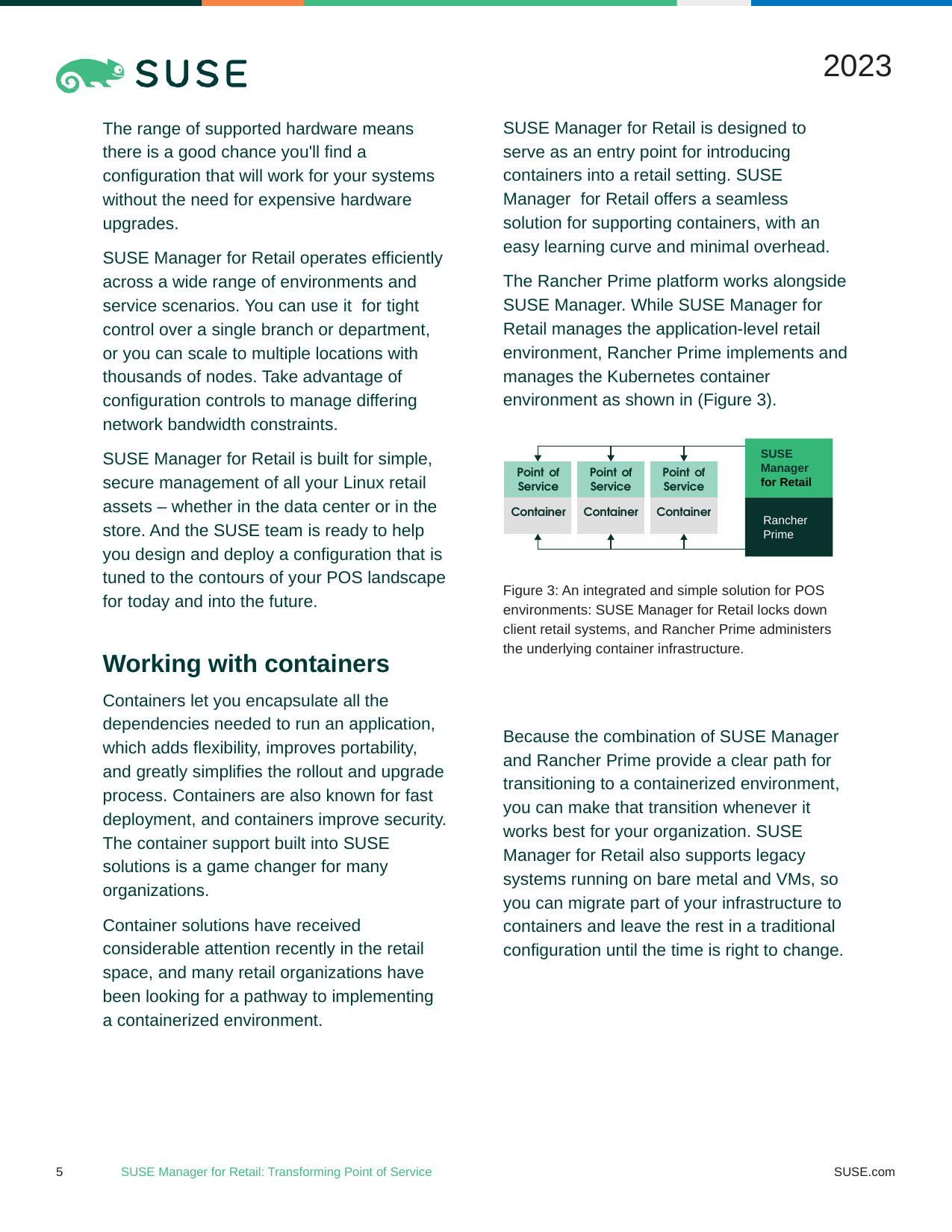

2023

SUSE Manager for Retail is designed to serve as an entry point for introducing containers into a retail setting. SUSE Manager  for Retail offers a seamless solution for supporting containers, with an easy learning curve and minimal overhead.
The Rancher Prime platform works alongside SUSE Manager. While SUSE Manager for Retail manages the application-level retail environment, Rancher Prime implements and manages the Kubernetes container environment as shown in (Figure 3).
The range of supported hardware means there is a good chance you'll find a configuration that will work for your systems without the need for expensive hardware upgrades.
SUSE Manager for Retail operates efficiently across a wide range of environments and service scenarios. You can use it  for tight control over a single branch or department, or you can scale to multiple locations with thousands of nodes. Take advantage of configuration controls to manage differing network bandwidth constraints.
SUSE Manager for Retail is built for simple, secure management of all your Linux retail assets – whether in the data center or in the store. And the SUSE team is ready to help you design and deploy a configuration that is tuned to the contours of your POS landscape for today and into the future.

Working with containers
Containers let you encapsulate all the dependencies needed to run an application, which adds flexibility, improves portability, and greatly simplifies the rollout and upgrade process. Containers are also known for fast deployment, and containers improve security. The container support built into SUSE solutions is a game changer for many organizations.
Container solutions have received considerable attention recently in the retail space, and many retail organizations have been looking for a pathway to implementing a containerized environment.

SUSE Manager for Retail

| Point of Service | Point of Service | Point of Service |
| --- | --- | --- |
| Container | Container | Container |

Rancher Prime
Figure 3: An integrated and simple solution for POS environments: SUSE Manager for Retail locks down client retail systems, and Rancher Prime administers the underlying container infrastructure.
Because the combination of SUSE Manager and Rancher Prime provide a clear path for transitioning to a containerized environment, you can make that transition whenever it works best for your organization. SUSE Manager for Retail also supports legacy systems running on bare metal and VMs, so you can migrate part of your infrastructure to containers and leave the rest in a traditional configuration until the time is right to change.
5
SUSE Manager for Retail: Transforming Point of Service
SUSE.com